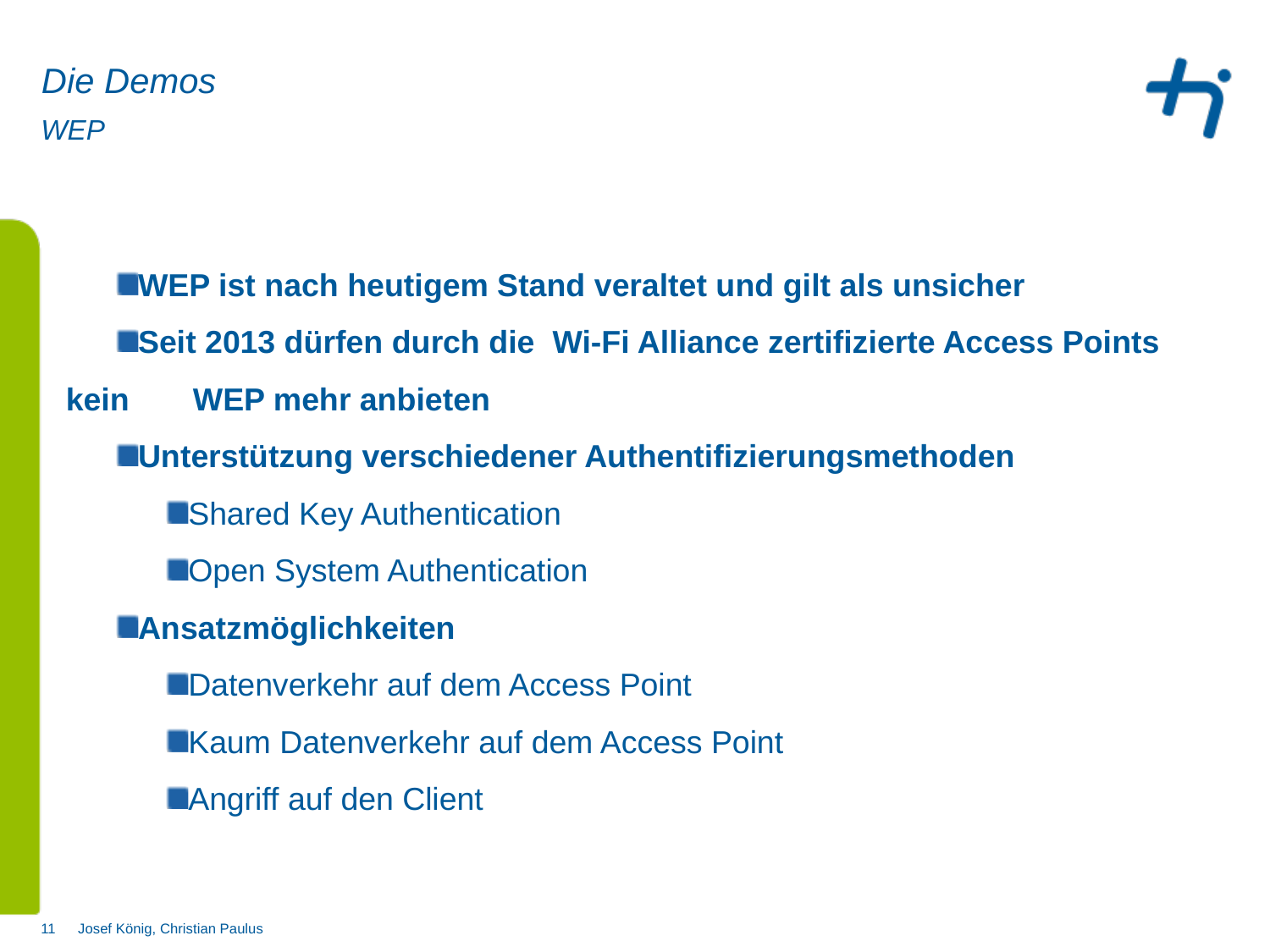

Die Demos
# WEP
WEP ist nach heutigem Stand veraltet und gilt als unsicher
Seit 2013 dürfen durch die  Wi-Fi Alliance zertifizierte Access Points kein 	WEP mehr anbieten
Unterstützung verschiedener Authentifizierungsmethoden
Shared Key Authentication
Open System Authentication
Ansatzmöglichkeiten
Datenverkehr auf dem Access Point
Kaum Datenverkehr auf dem Access Point
Angriff auf den Client

Josef König, Christian Paulus
11